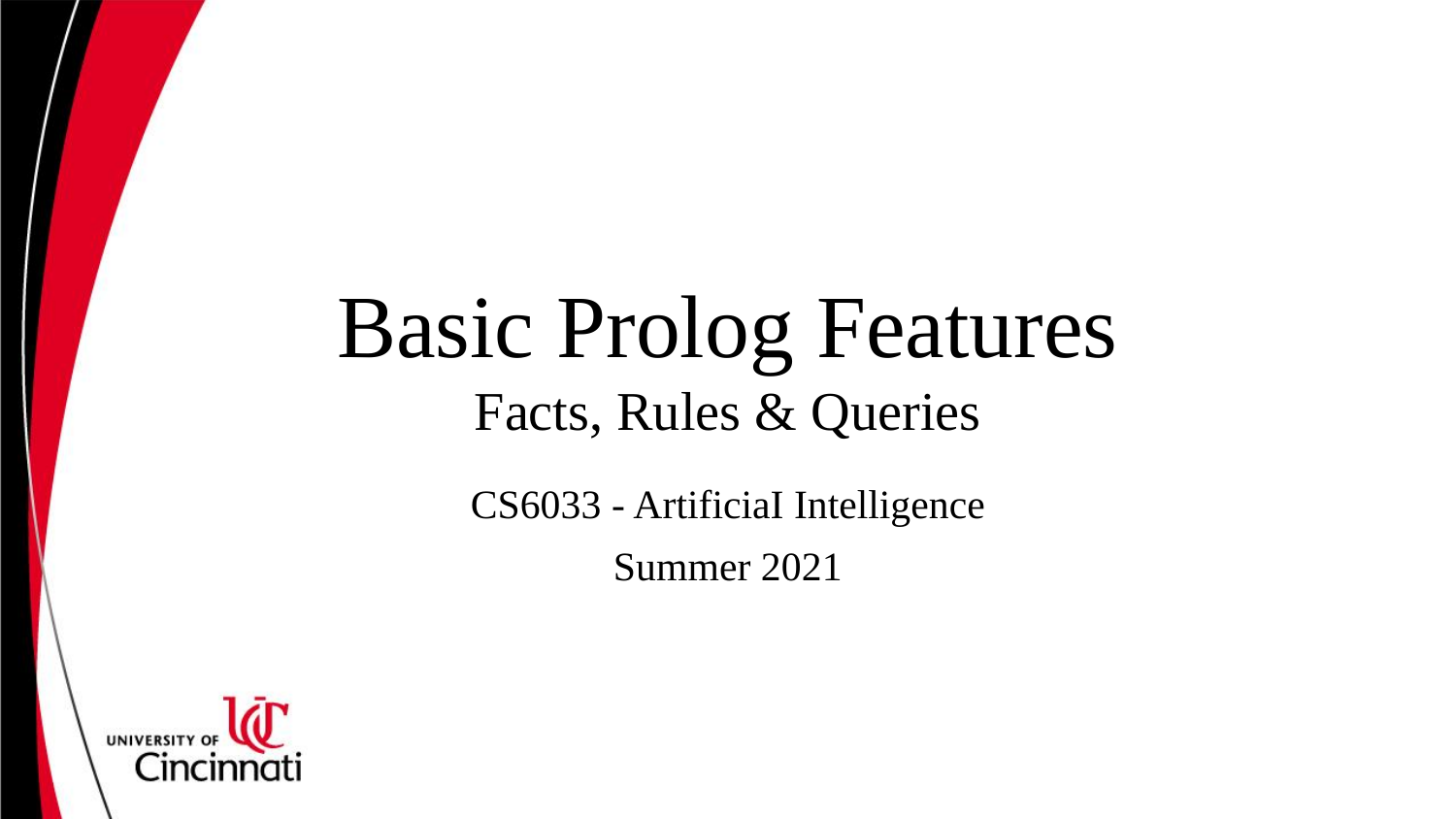

# Basic Prolog Features
Facts, Rules & Queries
CS6033 - ArtificiaI Intelligence
Summer 2021